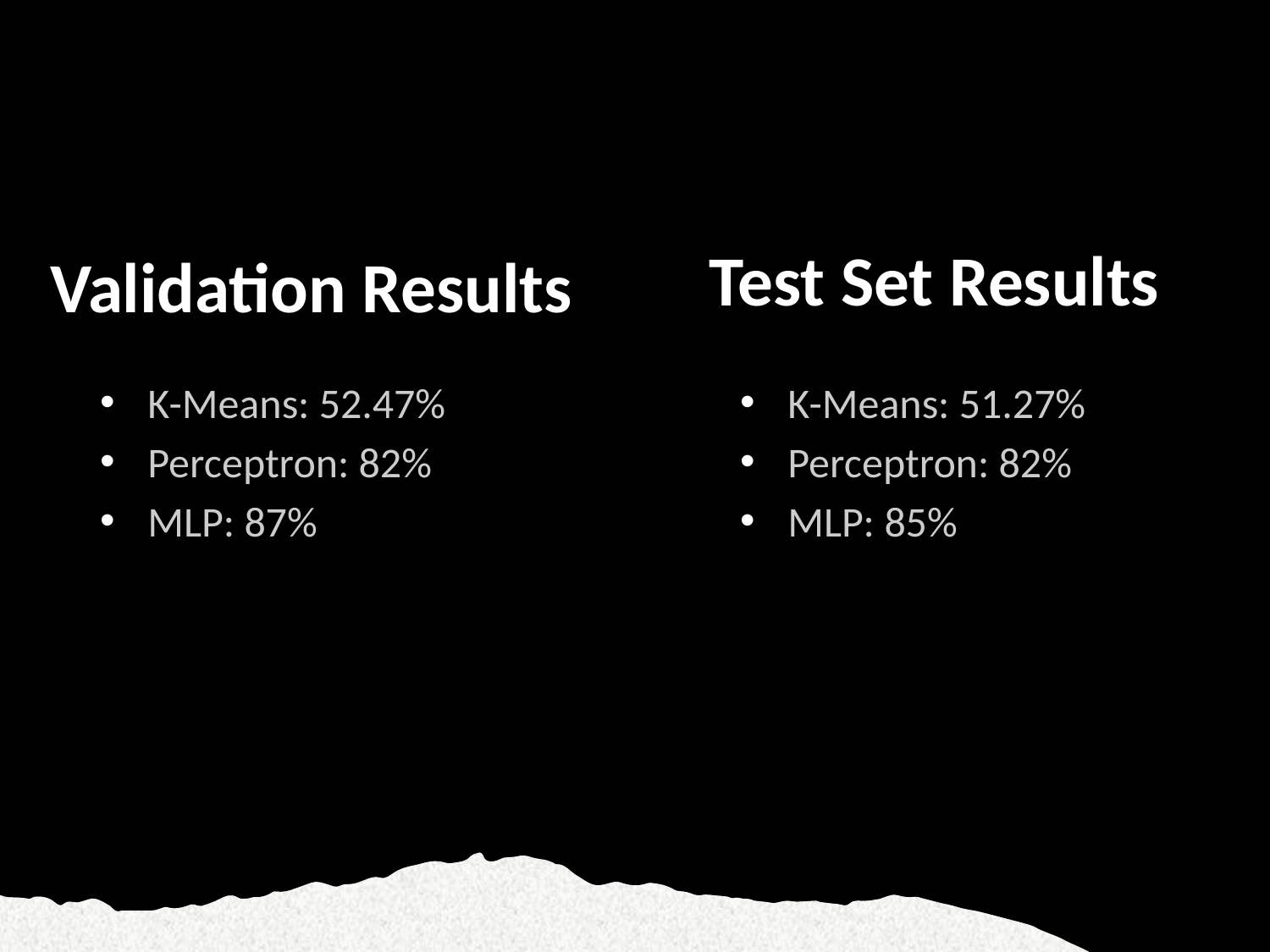

Test Set Results
# Validation Results
K-Means: 51.27%
Perceptron: 82%
MLP: 85%
K-Means: 52.47%
Perceptron: 82%
MLP: 87%